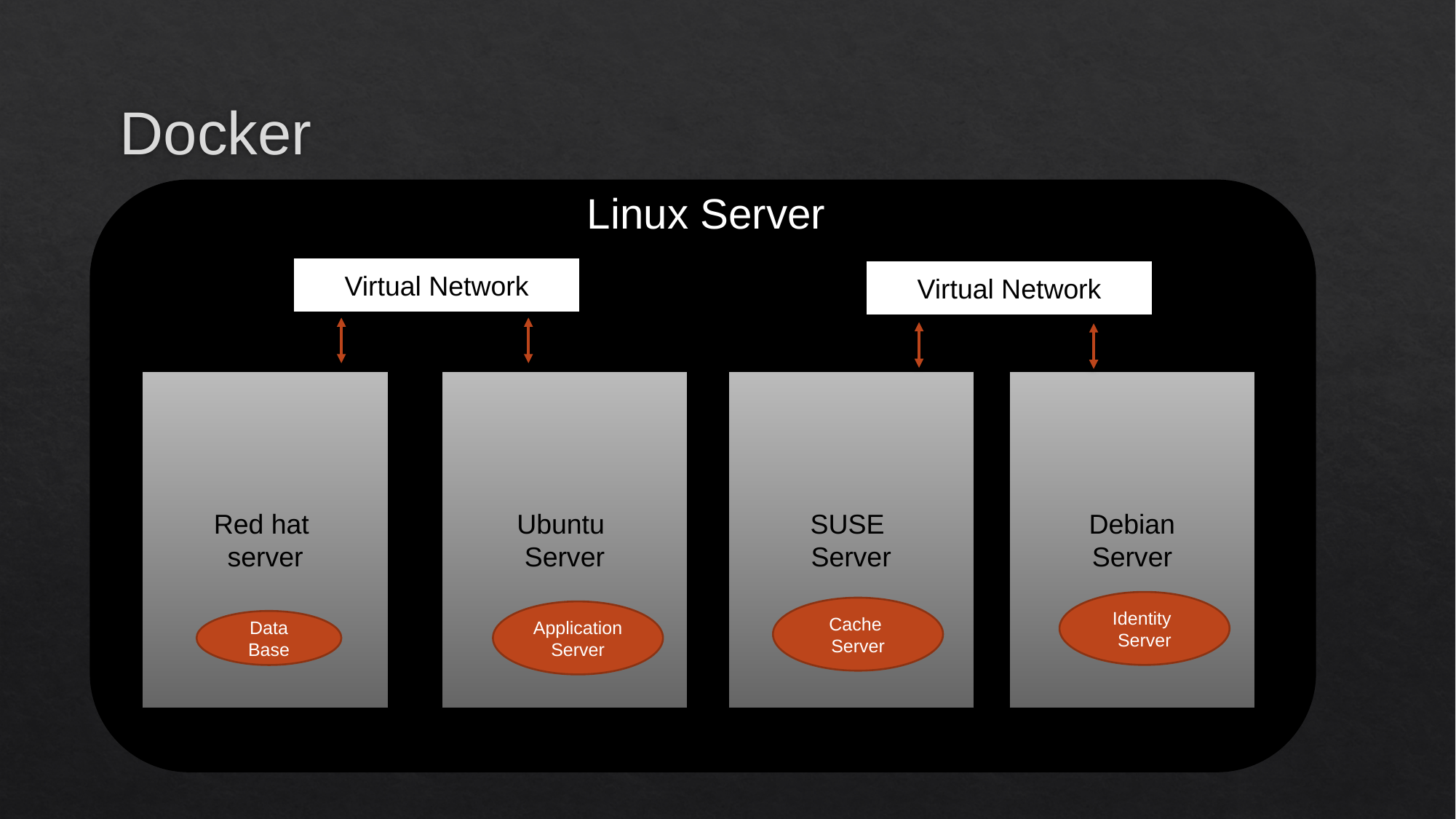

# Docker

Linux Server
Virtual Network
Virtual Network
Debian
Server
Ubuntu
Server
SUSE
Server
Red hat
server
Identity  Server
Cache  Server
Application Server
Data Base